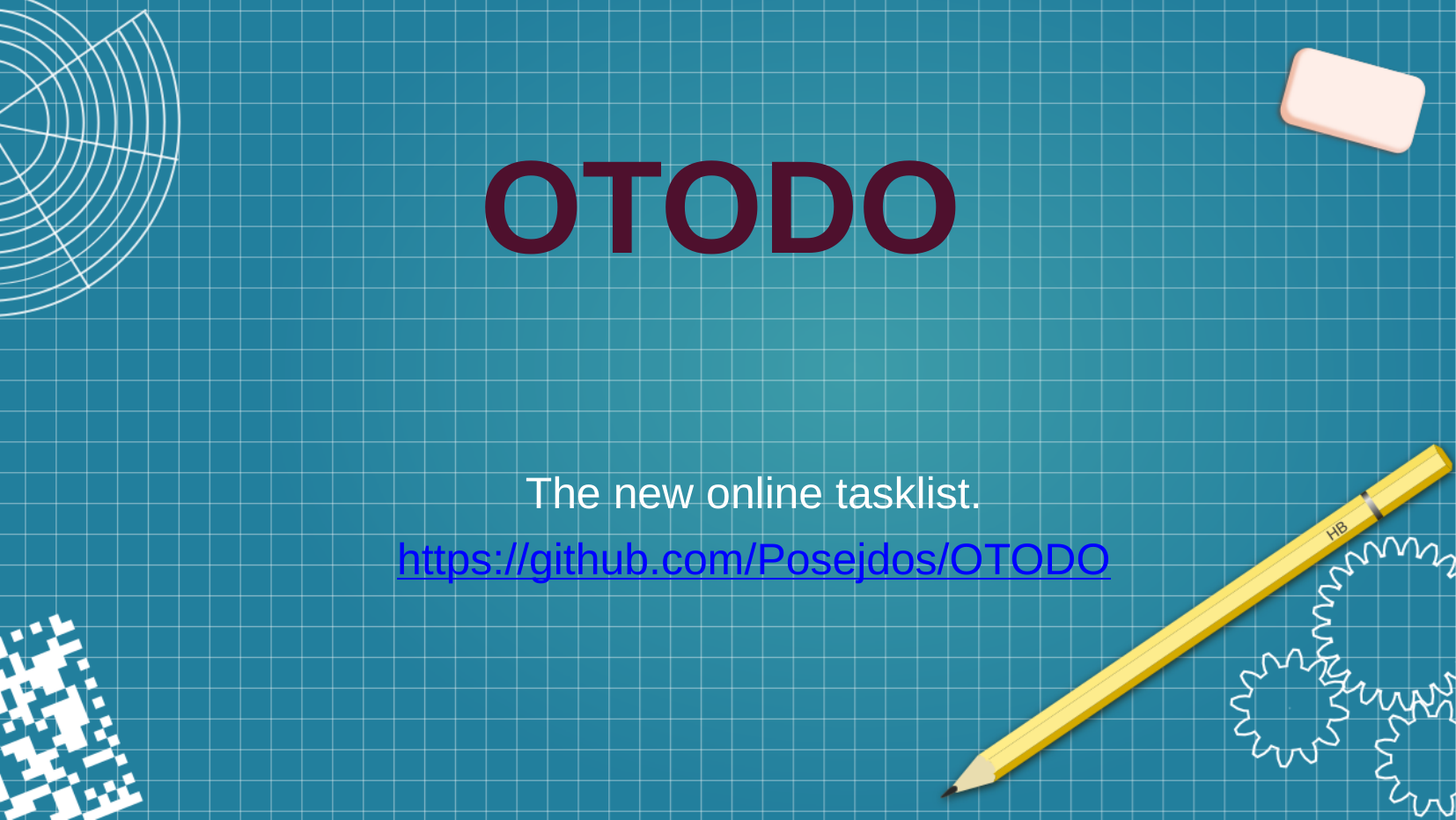

# OTODO
The new online tasklist.
https://github.com/Posejdos/OTODO